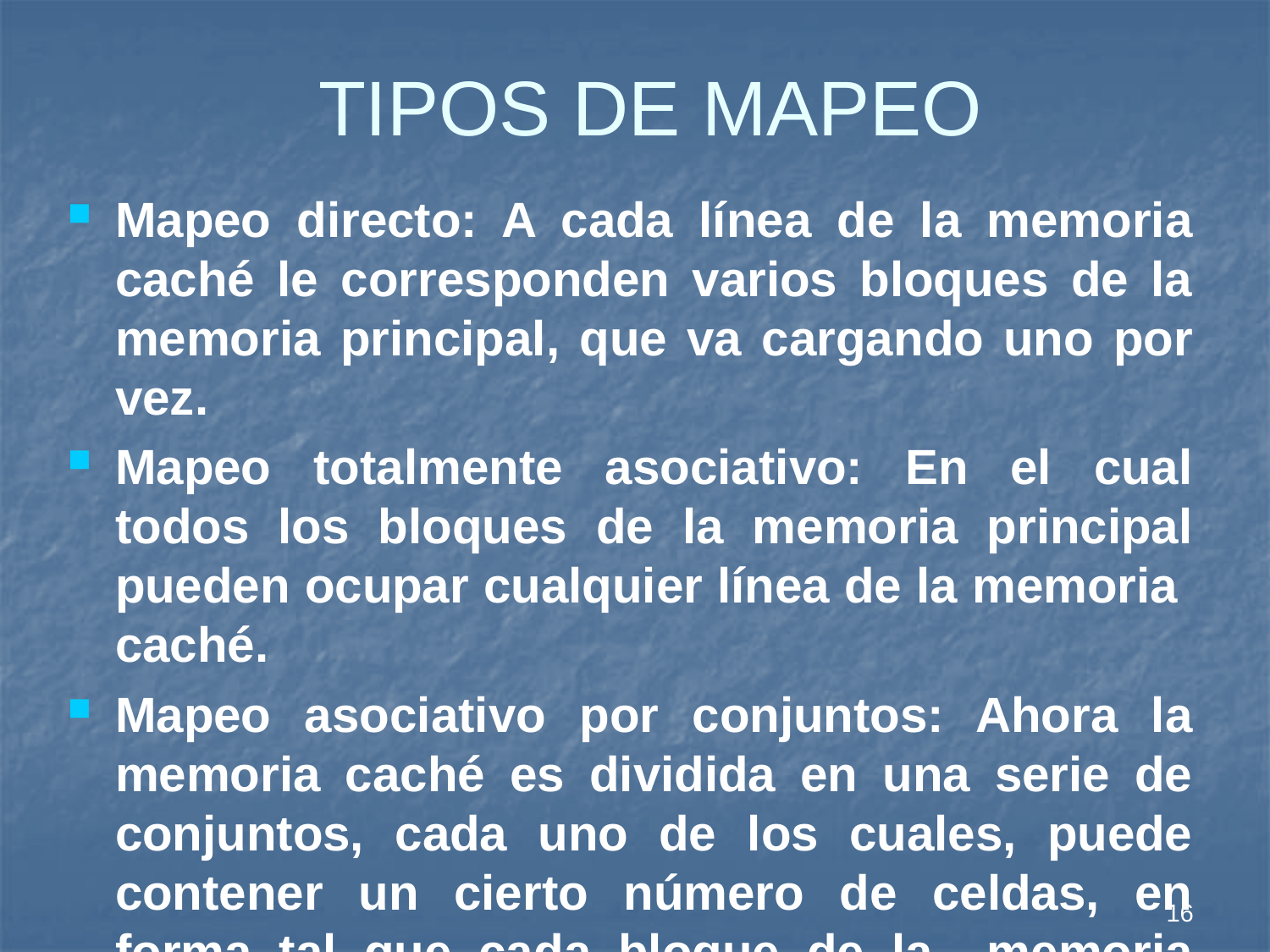

# TIPOS DE MAPEO
Mapeo directo: A cada línea de la memoria caché le corresponden varios bloques de la memoria principal, que va cargando uno por vez.
Mapeo totalmente asociativo: En el cual todos los bloques de la memoria principal pueden ocupar cualquier línea de la memoria  caché.
Mapeo asociativo por conjuntos: Ahora la memoria caché es dividida en una serie de conjuntos, cada uno de los cuales, puede contener un cierto número de celdas, en forma tal que cada bloque de la  memoria principal puede alojarse en cualquier celda de un dado conjunto predeterminado de la caché
16